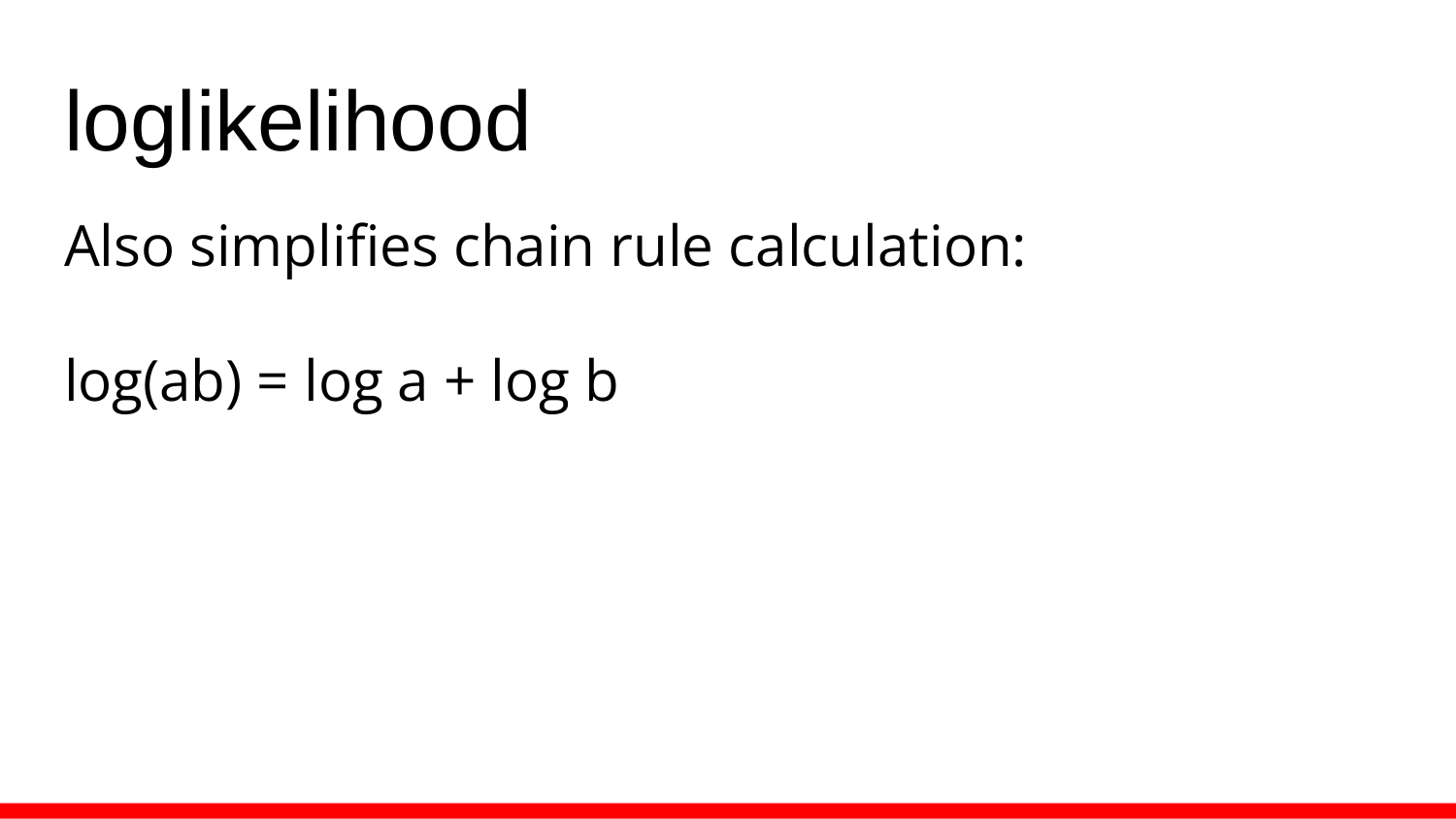

# loglikelihood
Also simplifies chain rule calculation:

log(ab) = log a + log b